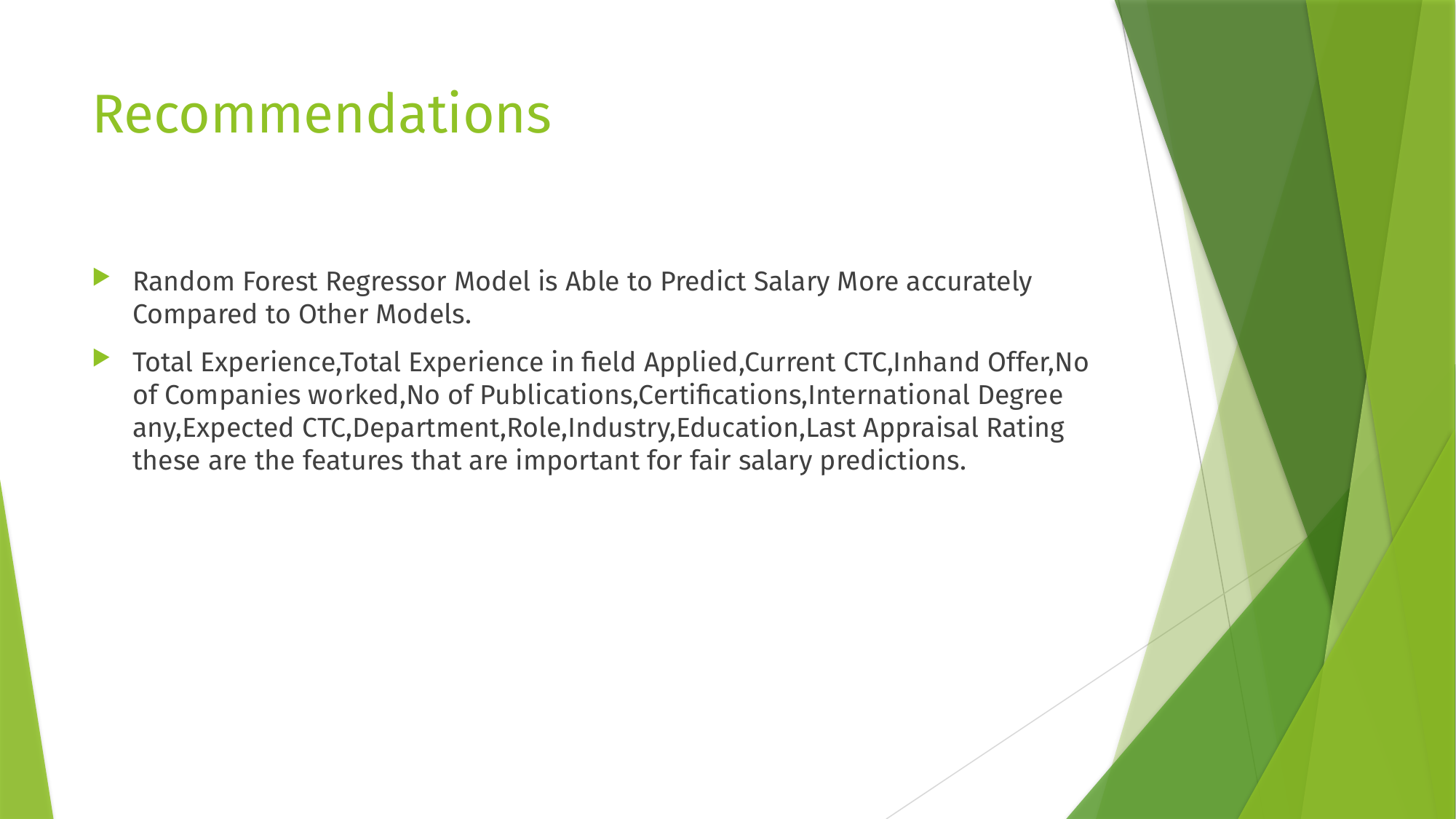

# Recommendations
Random Forest Regressor Model is Able to Predict Salary More accurately Compared to Other Models.
Total Experience,Total Experience in field Applied,Current CTC,Inhand Offer,No of Companies worked,No of Publications,Certifications,International Degree any,Expected CTC,Department,Role,Industry,Education,Last Appraisal Rating  these are the features that are important for fair salary predictions.